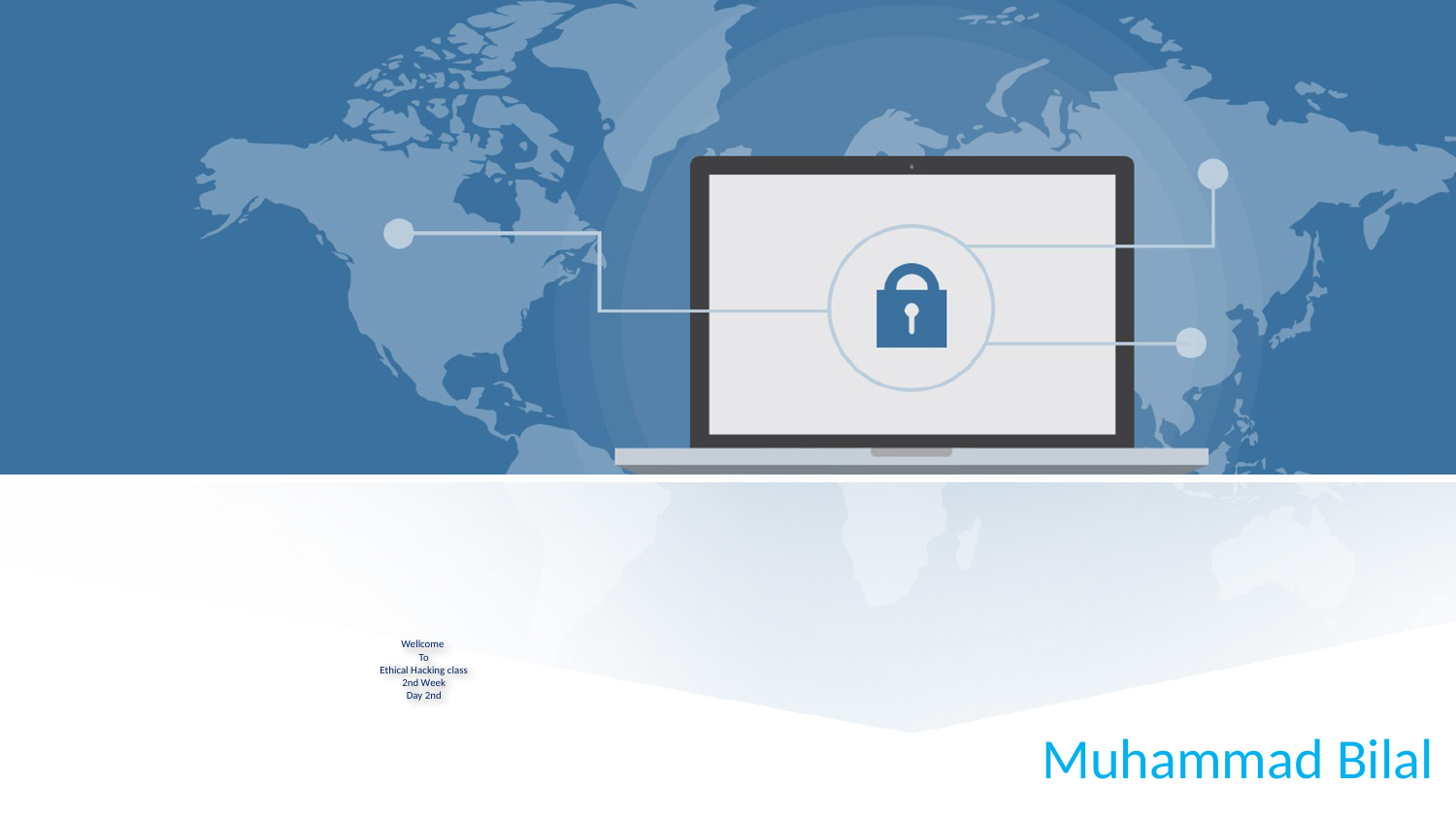

# Wellcome To Ethical Hacking class 2nd Week Day 2nd
Muhammad Bilal